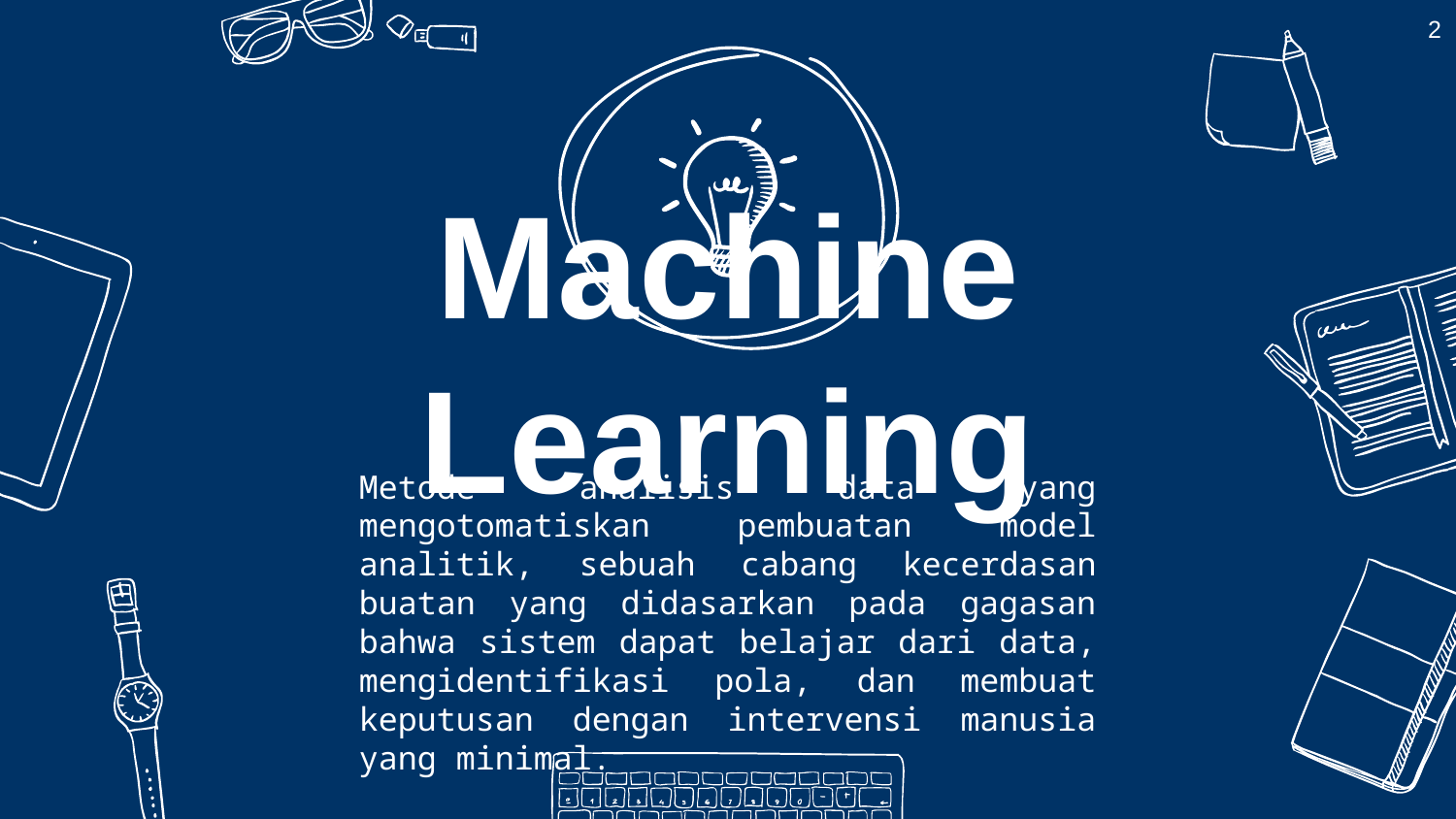

2

Machine Learning
Metode analisis data yang mengotomatiskan pembuatan model analitik, sebuah cabang kecerdasan buatan yang didasarkan pada gagasan bahwa sistem dapat belajar dari data, mengidentifikasi pola, dan membuat keputusan dengan intervensi manusia yang minimal.